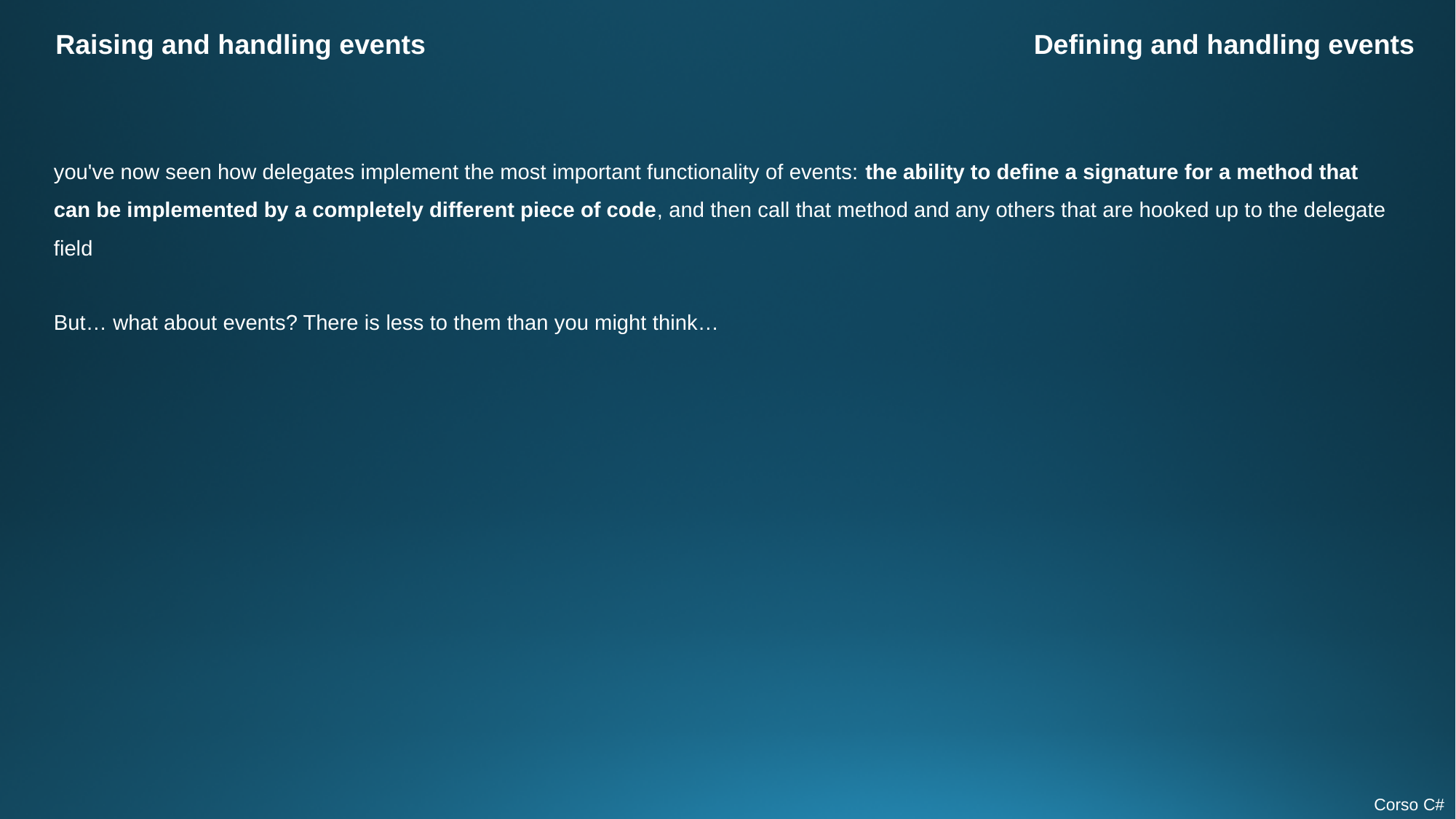

Raising and handling events
Defining and handling events
you've now seen how delegates implement the most important functionality of events: the ability to define a signature for a method that can be implemented by a completely different piece of code, and then call that method and any others that are hooked up to the delegate field
But… what about events? There is less to them than you might think…
Corso C#